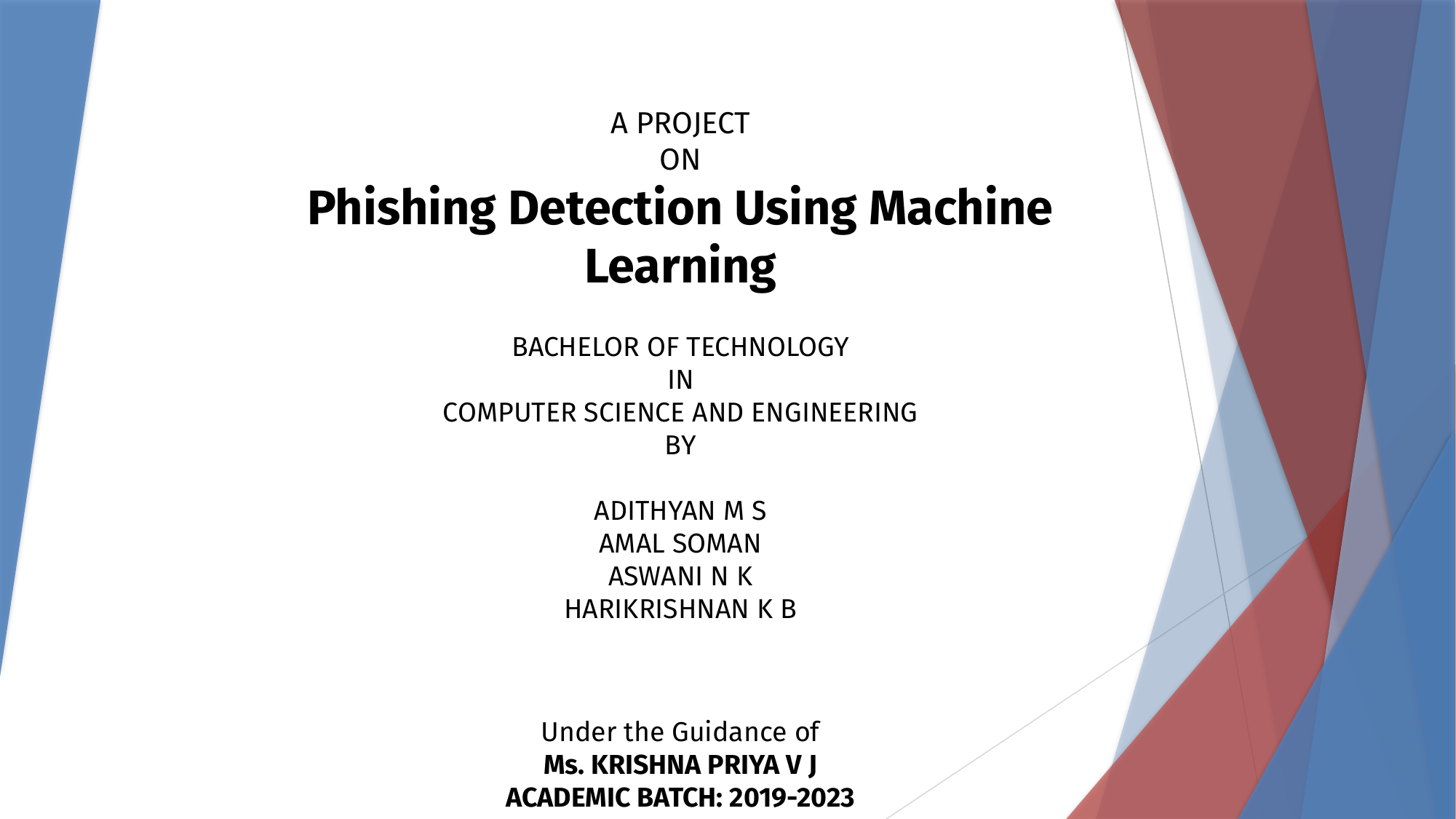

A PROJECT
ON
Phishing Detection Using Machine Learning
BACHELOR OF TECHNOLOGY
IN
COMPUTER SCIENCE AND ENGINEERING
BY
ADITHYAN M S
AMAL SOMAN
ASWANI N K
HARIKRISHNAN K B

Under the Guidance of
Ms. KRISHNA PRIYA V J
ACADEMIC BATCH: 2019-2023